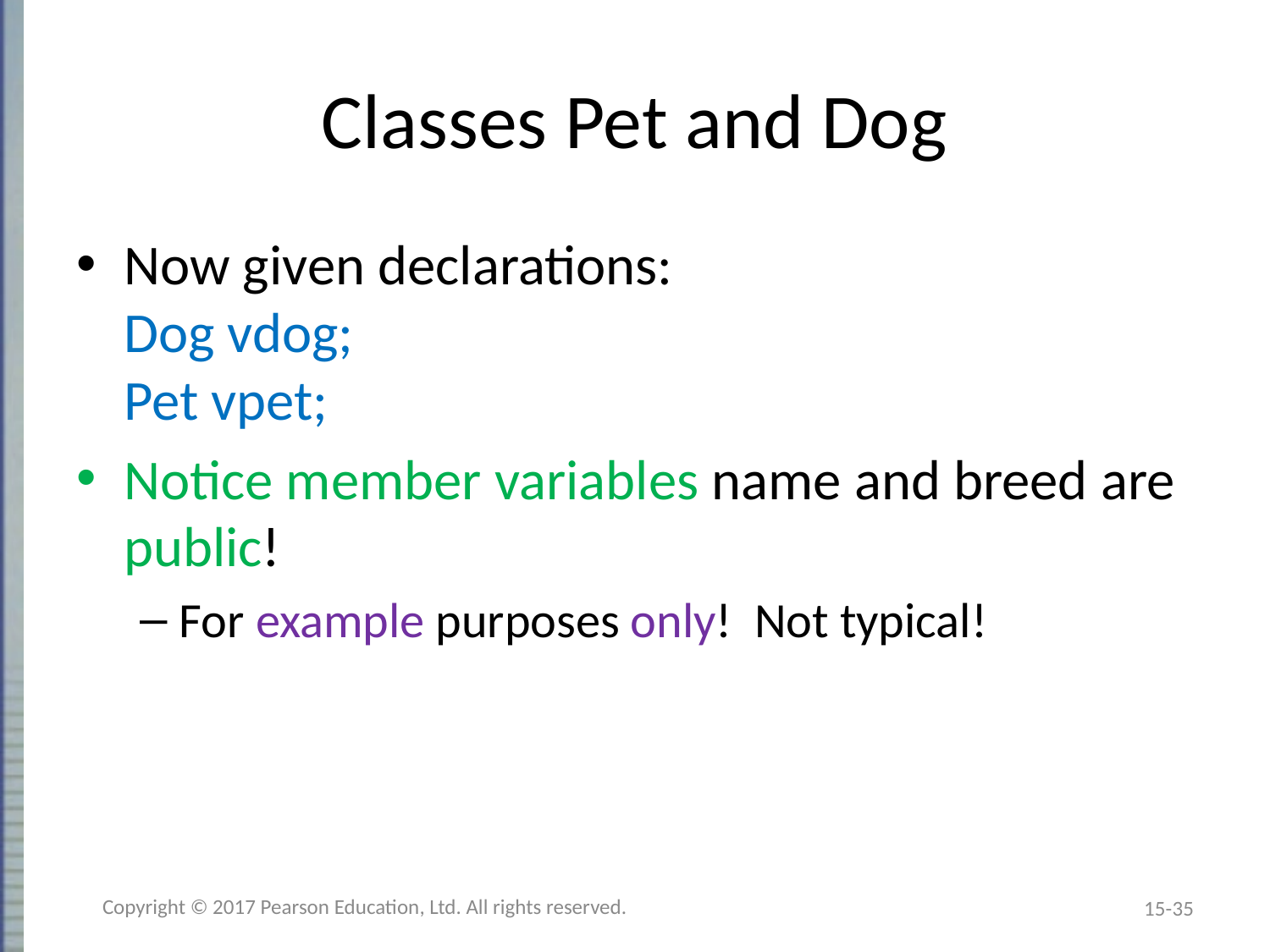

# Classes Pet and Dog
Now given declarations:
Dog vdog;
Pet vpet;
Notice member variables name and breed are public!
For example purposes only!  Not typical!
Copyright © 2017 Pearson Education, Ltd. All rights reserved.
15-35